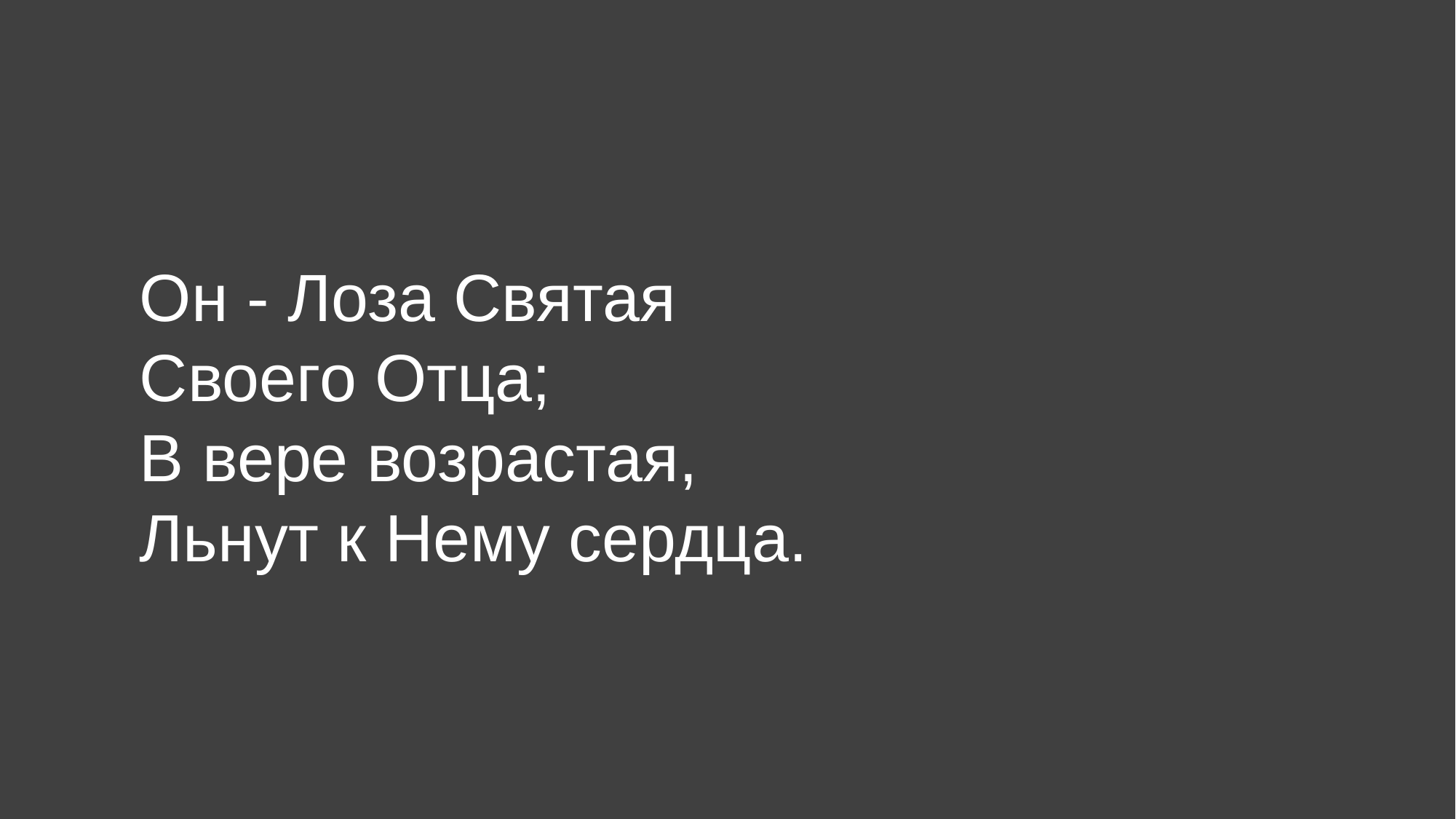

Он - Лоза Святая
Своего Отца;
В вере возрастая,
Льнут к Нему сердца.